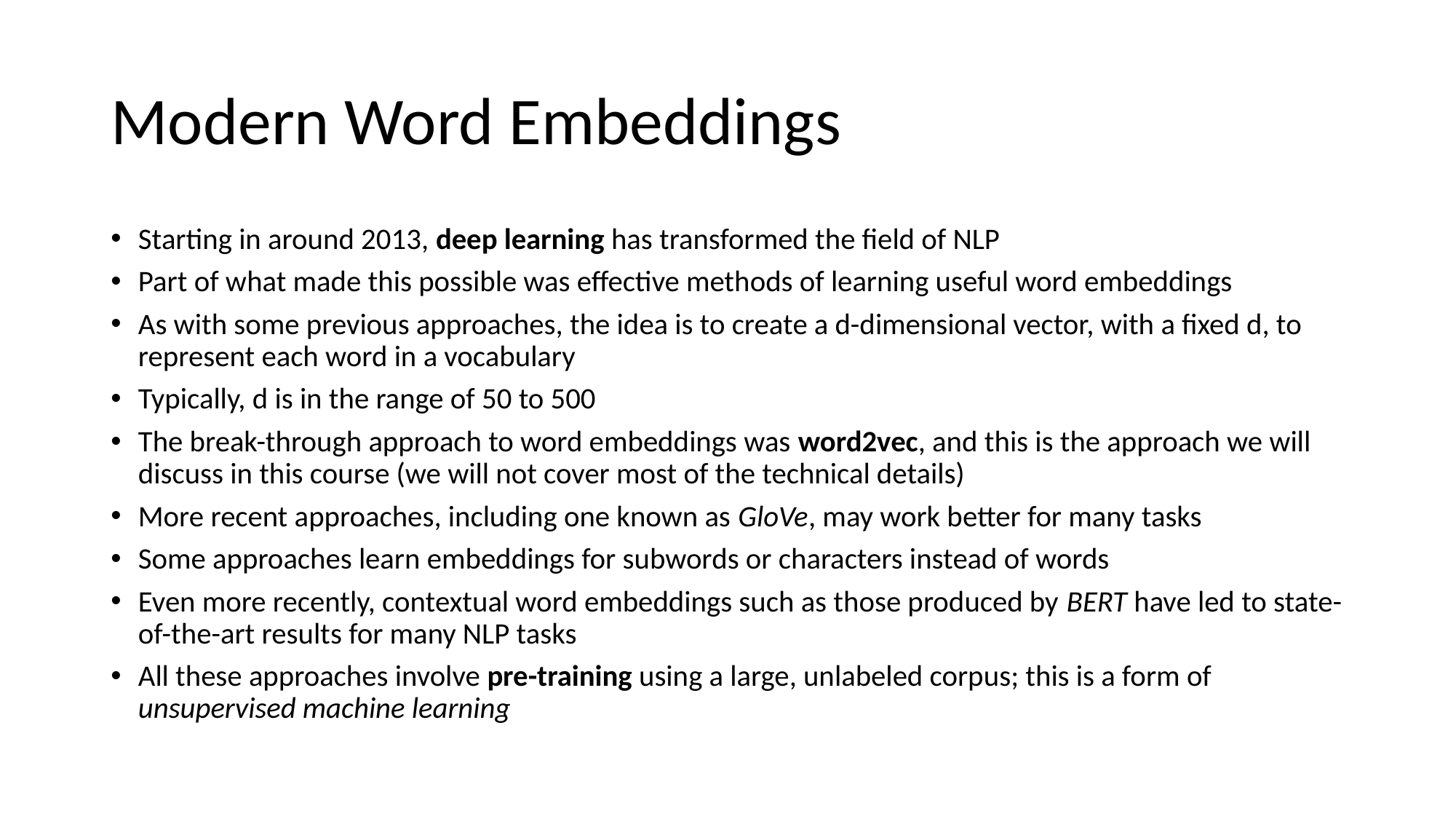

# Modern Word Embeddings
Starting in around 2013, deep learning has transformed the field of NLP
Part of what made this possible was effective methods of learning useful word embeddings
As with some previous approaches, the idea is to create a d-dimensional vector, with a fixed d, to represent each word in a vocabulary
Typically, d is in the range of 50 to 500
The break-through approach to word embeddings was word2vec, and this is the approach we will discuss in this course (we will not cover most of the technical details)
More recent approaches, including one known as GloVe, may work better for many tasks
Some approaches learn embeddings for subwords or characters instead of words
Even more recently, contextual word embeddings such as those produced by BERT have led to state-of-the-art results for many NLP tasks
All these approaches involve pre-training using a large, unlabeled corpus; this is a form of unsupervised machine learning